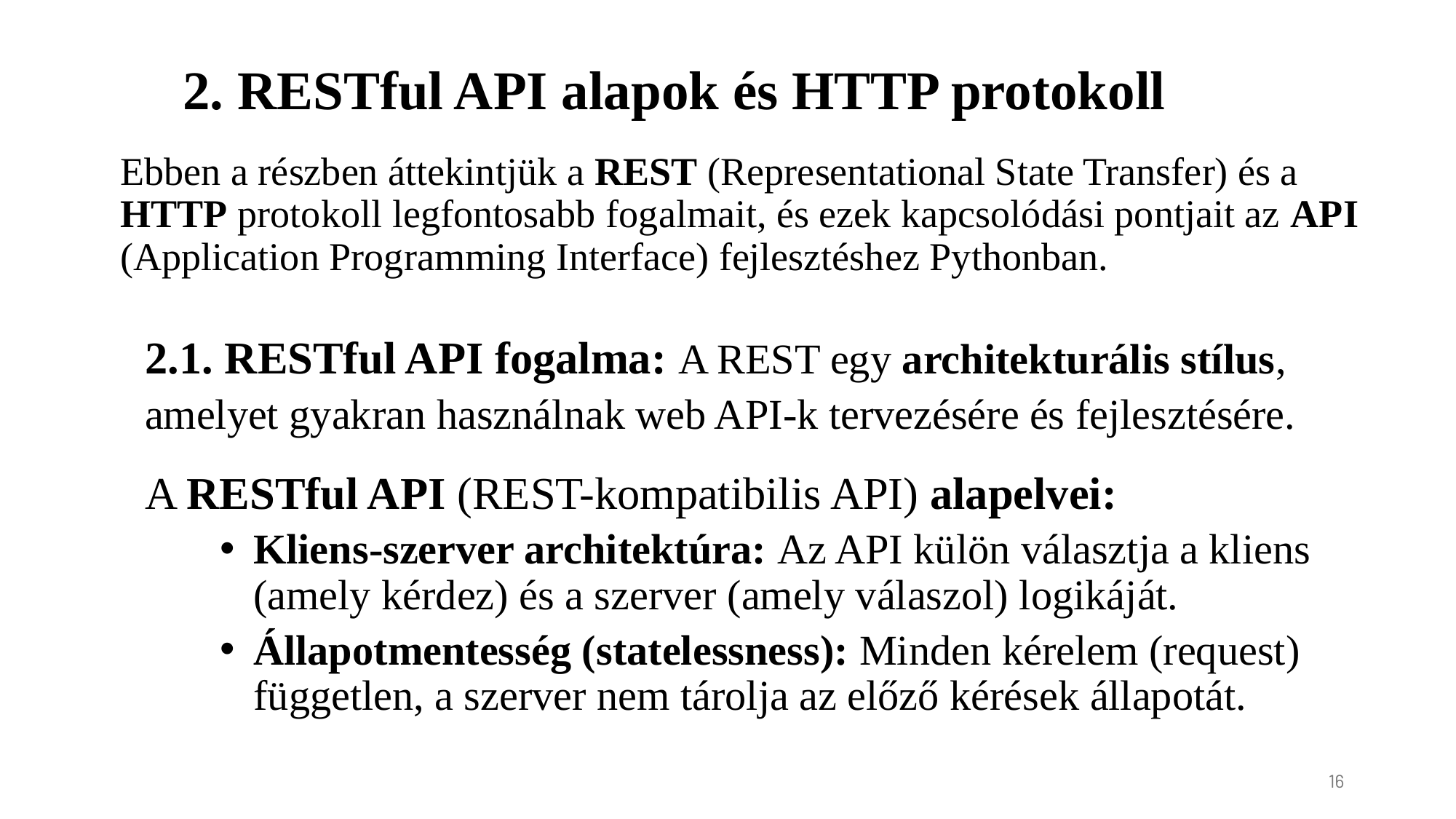

# 2. RESTful API alapok és HTTP protokoll
Ebben a részben áttekintjük a REST (Representational State Transfer) és a HTTP protokoll legfontosabb fogalmait, és ezek kapcsolódási pontjait az API (Application Programming Interface) fejlesztéshez Pythonban.
2.1. RESTful API fogalma: A REST egy architekturális stílus, amelyet gyakran használnak web API-k tervezésére és fejlesztésére.
A RESTful API (REST-kompatibilis API) alapelvei:
Kliens-szerver architektúra: Az API külön választja a kliens (amely kérdez) és a szerver (amely válaszol) logikáját.
Állapotmentesség (statelessness): Minden kérelem (request) független, a szerver nem tárolja az előző kérések állapotát.
16